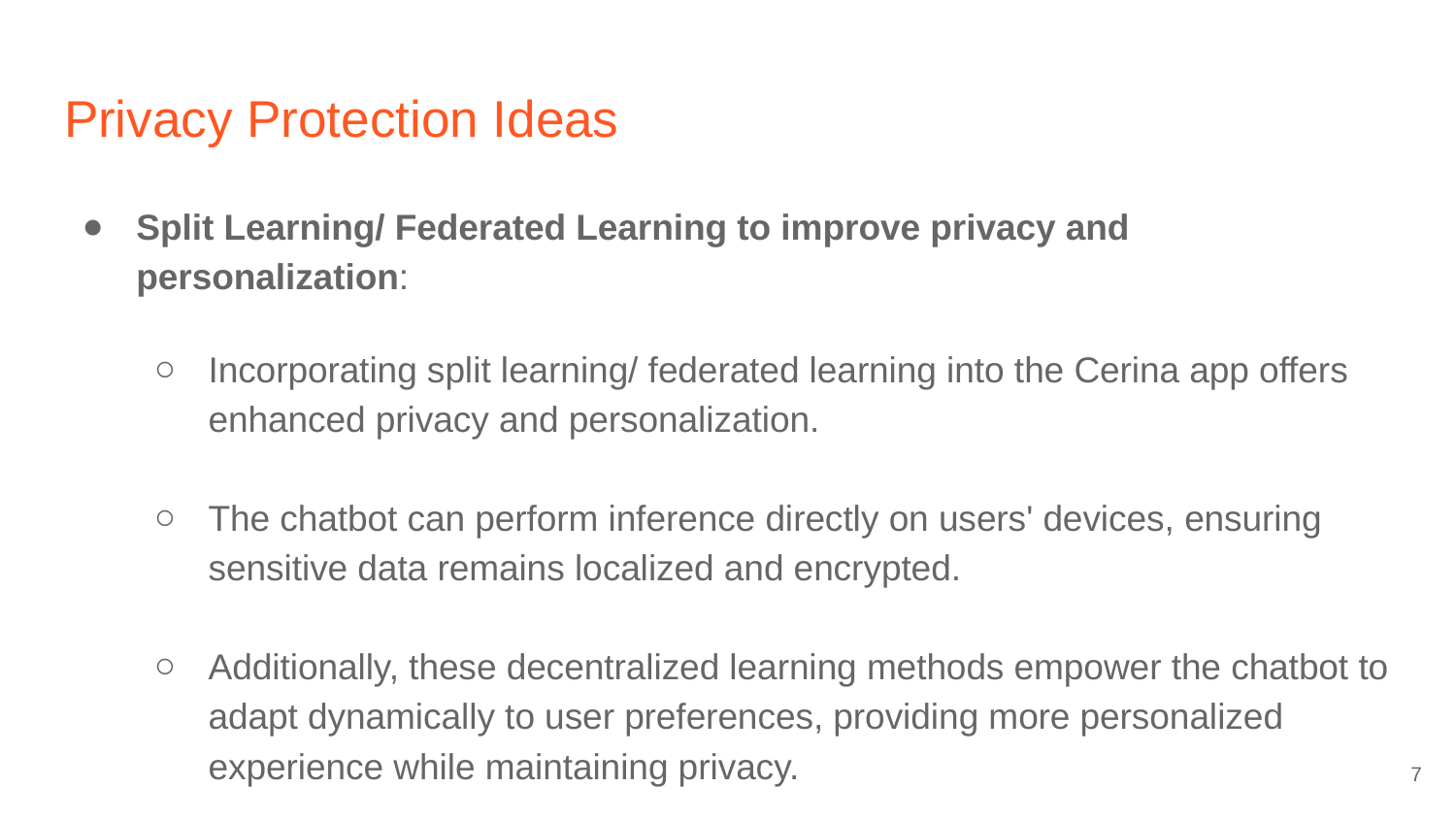

# Privacy Protection Ideas
Split Learning/ Federated Learning to improve privacy and personalization:
Incorporating split learning/ federated learning into the Cerina app offers enhanced privacy and personalization.
The chatbot can perform inference directly on users' devices, ensuring sensitive data remains localized and encrypted.
Additionally, these decentralized learning methods empower the chatbot to adapt dynamically to user preferences, providing more personalized experience while maintaining privacy.
7